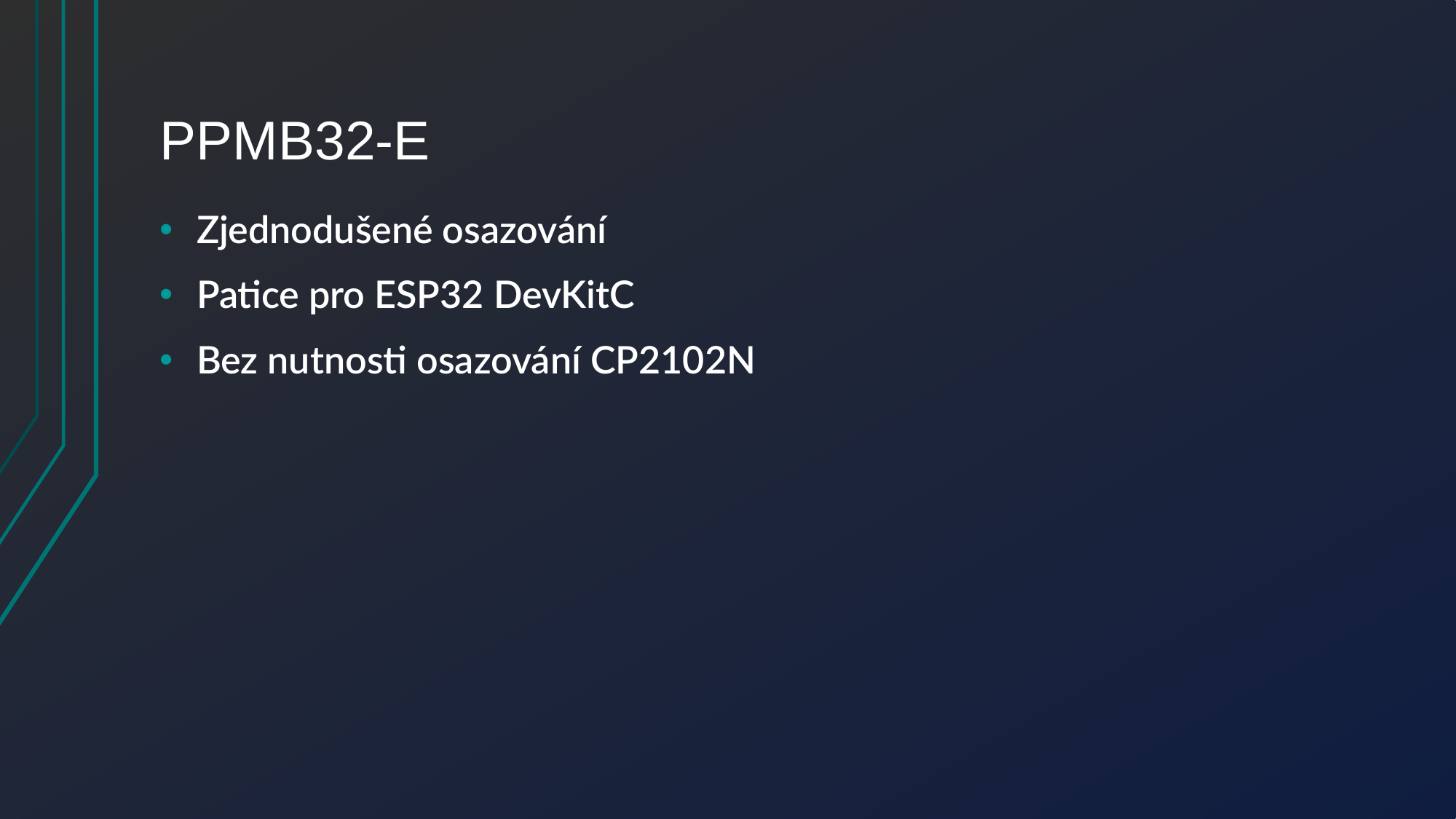

# Ppmb32-e
Zjednodušené osazování
Patice pro ESP32 DevKitC
Bez nutnosti osazování CP2102N